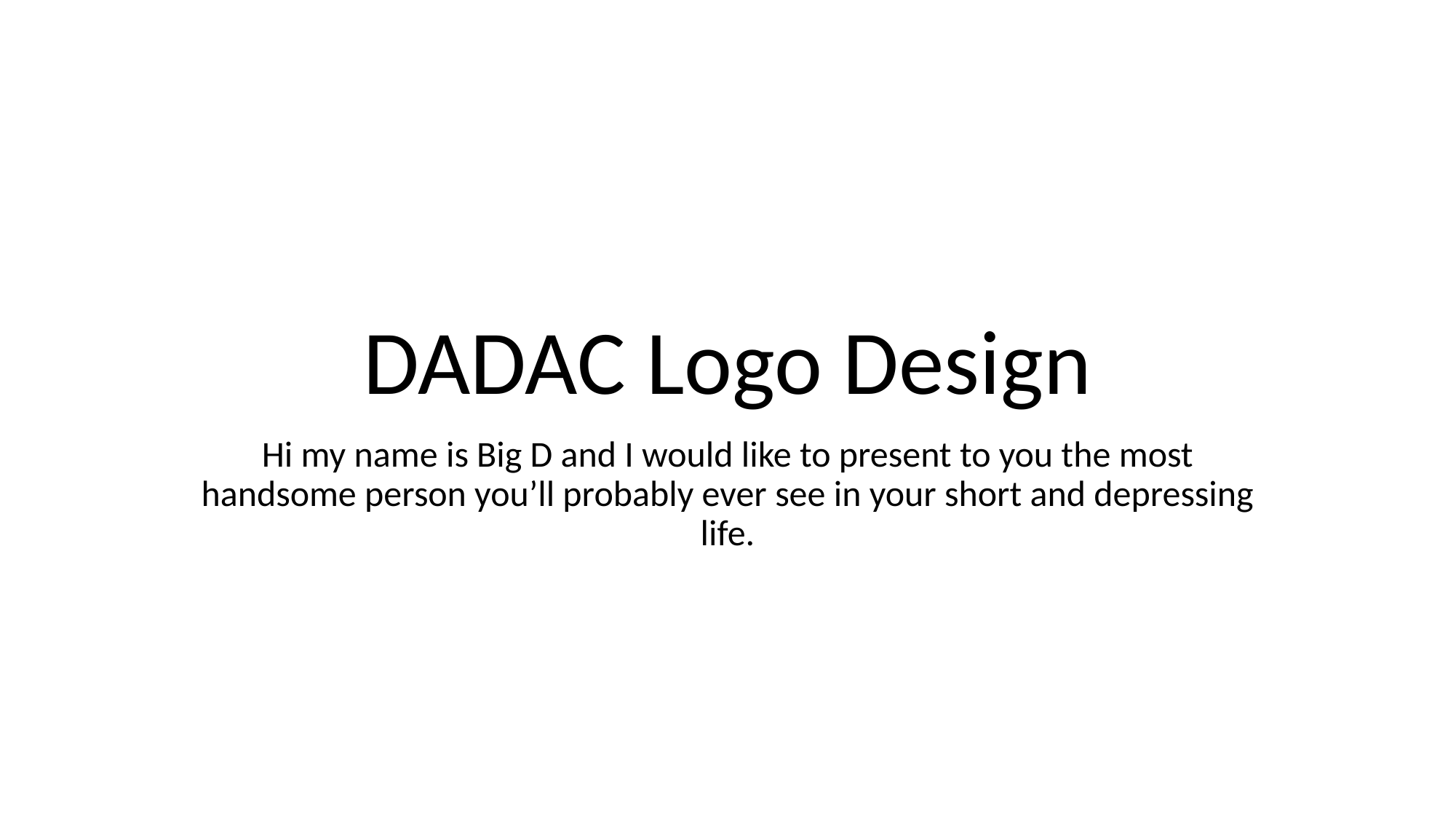

# DADAC Logo Design
Hi my name is Big D and I would like to present to you the most handsome person you’ll probably ever see in your short and depressing life.